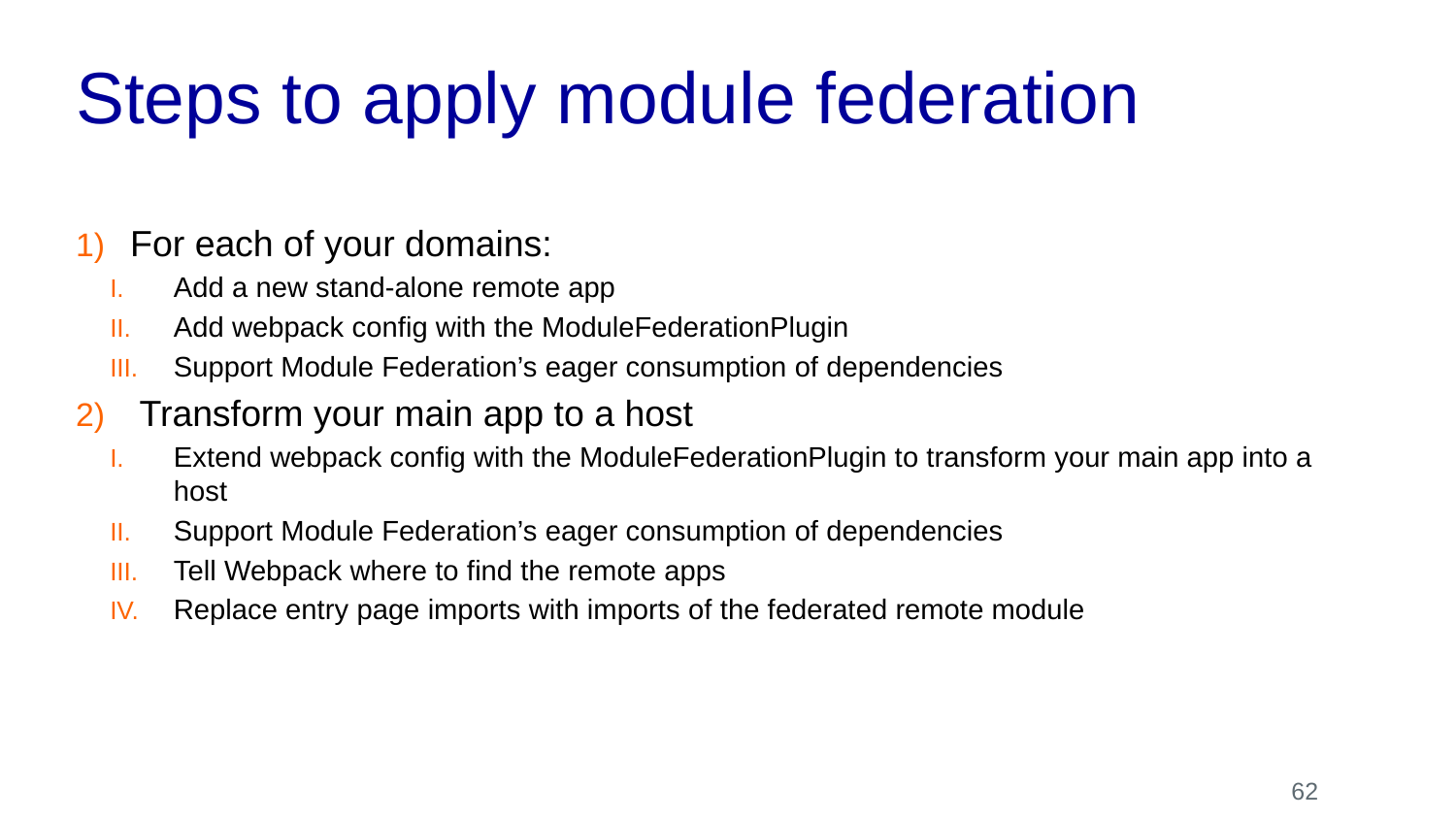

# Steps to apply module federation
For each of your domains:
Add a new stand-alone remote app
Add webpack config with the ModuleFederationPlugin
Support Module Federation’s eager consumption of dependencies
Transform your main app to a host
Extend webpack config with the ModuleFederationPlugin to transform your main app into a host
Support Module Federation’s eager consumption of dependencies
Tell Webpack where to find the remote apps
Replace entry page imports with imports of the federated remote module

62